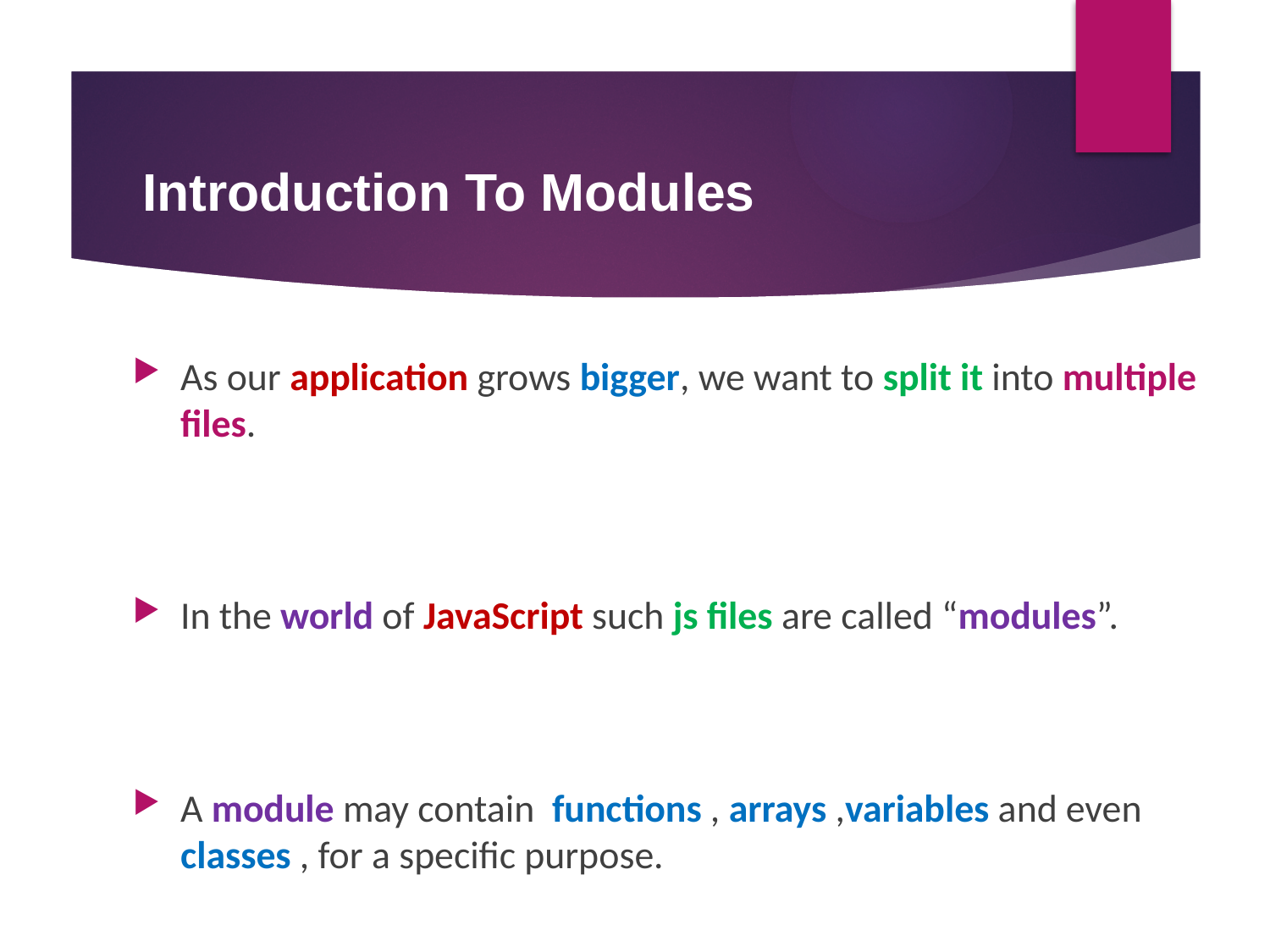

#

  Introduction To Modules
As our application grows bigger, we want to split it into multiple files.

In the world of JavaScript such js files are called “modules”.

A module may contain  functions , arrays ,variables and even classes , for a specific purpose.